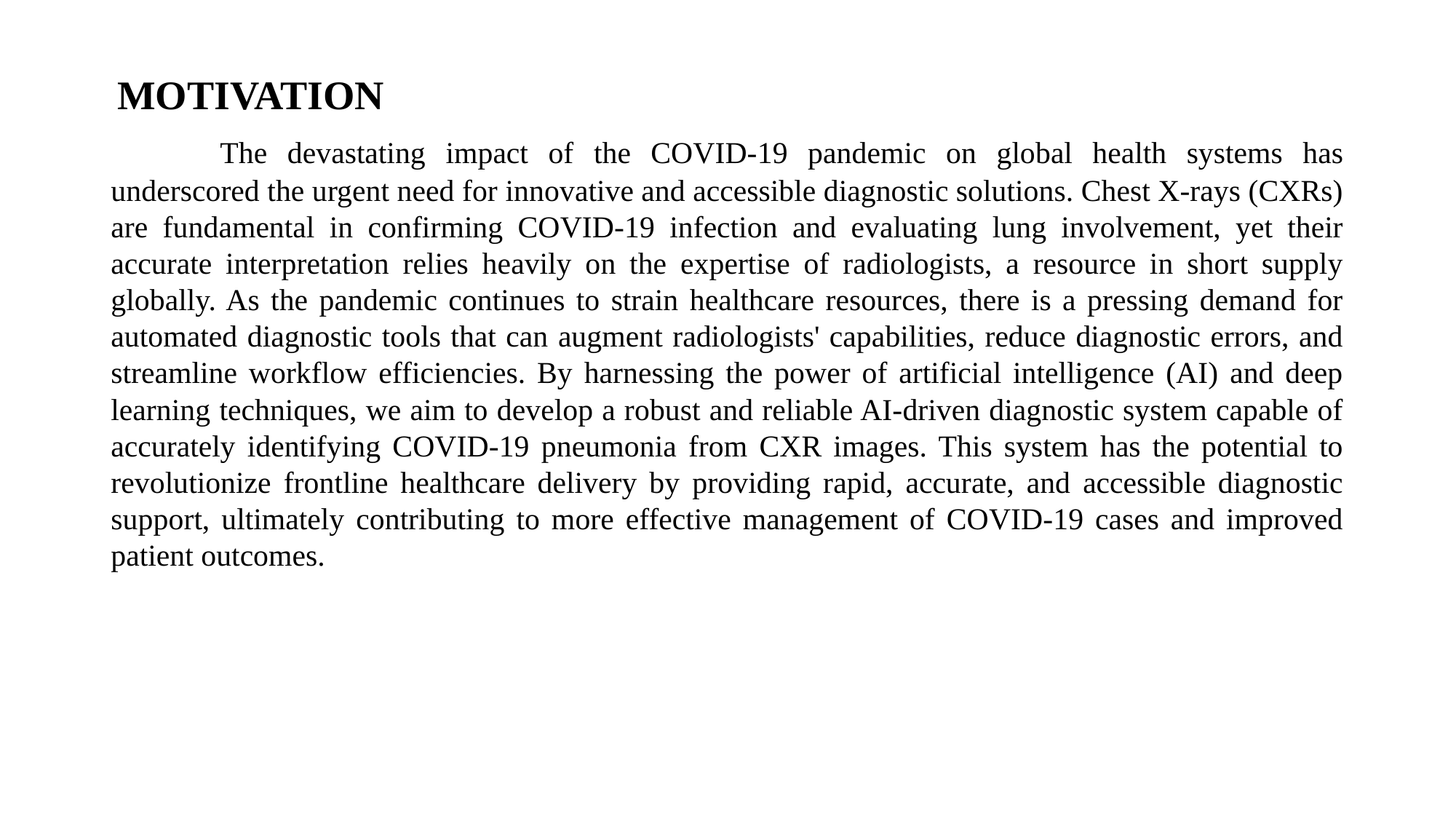

# MOTIVATION
	The devastating impact of the COVID-19 pandemic on global health systems has underscored the urgent need for innovative and accessible diagnostic solutions. Chest X-rays (CXRs) are fundamental in confirming COVID-19 infection and evaluating lung involvement, yet their accurate interpretation relies heavily on the expertise of radiologists, a resource in short supply globally. As the pandemic continues to strain healthcare resources, there is a pressing demand for automated diagnostic tools that can augment radiologists' capabilities, reduce diagnostic errors, and streamline workflow efficiencies. By harnessing the power of artificial intelligence (AI) and deep learning techniques, we aim to develop a robust and reliable AI-driven diagnostic system capable of accurately identifying COVID-19 pneumonia from CXR images. This system has the potential to revolutionize frontline healthcare delivery by providing rapid, accurate, and accessible diagnostic support, ultimately contributing to more effective management of COVID-19 cases and improved patient outcomes.